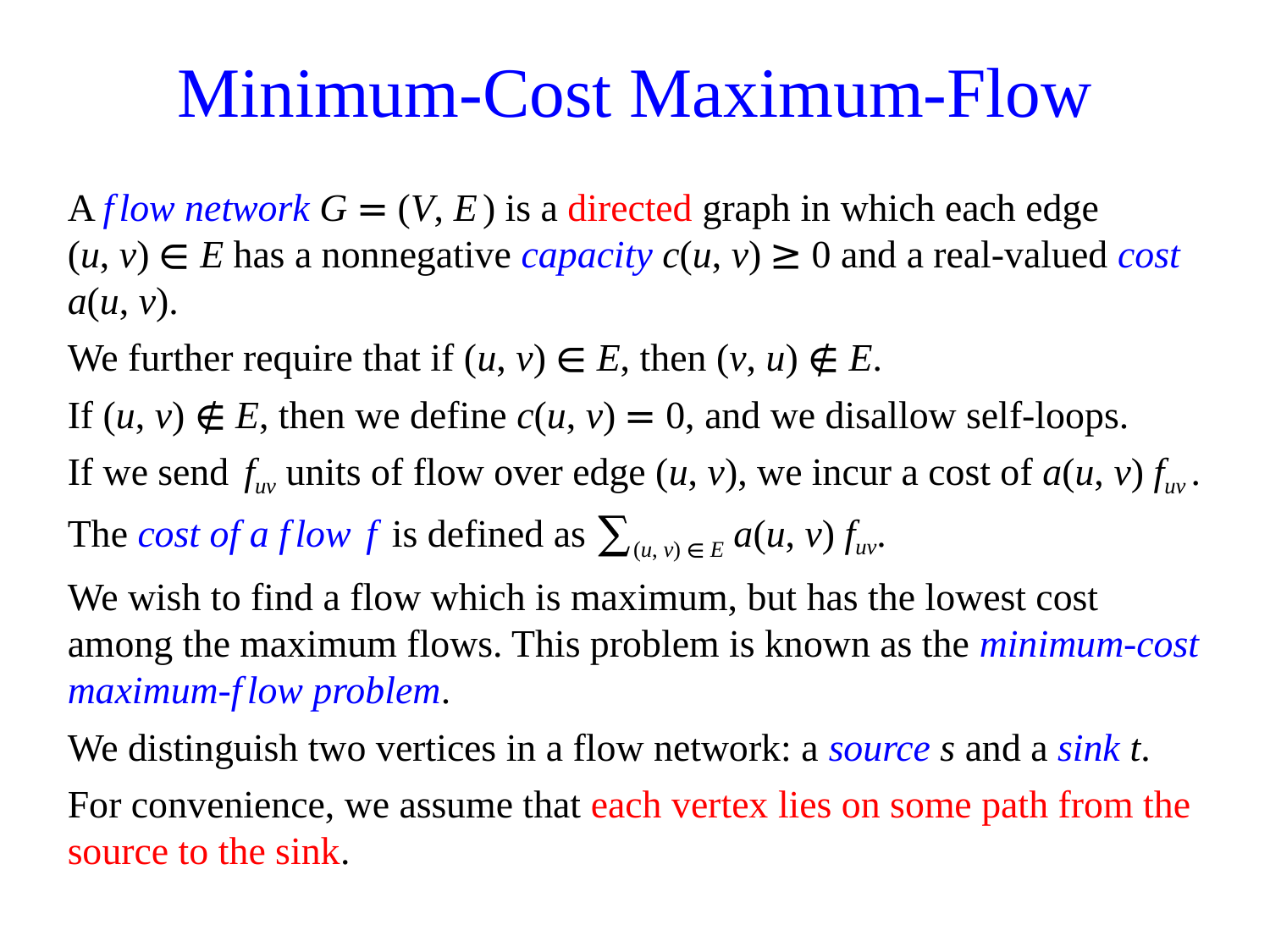

# Minimum-Cost Maximum-Flow
A flow network G = (V, E) is a directed graph in which each edge         (u, v) ∈ E has a nonnegative capacity c(u, v) ≥ 0 and a real-valued cost a(u, v).
We further require that if (u, v) ∈ E, then (v, u) ∉ E.
If (u, v) ∉ E, then we define c(u, v) = 0, and we disallow self-loops.
If we send fuv units of flow over edge (u, v), we incur a cost of a(u, v) fuv.
The cost of a flow f is defined as ∑(u, v) ∈ E a(u, v) fuv.
We wish to find a flow which is maximum, but has the lowest cost among the maximum flows. This problem is known as the minimum-cost maximum-flow problem.
We distinguish two vertices in a flow network: a source s and a sink t.
For convenience, we assume that each vertex lies on some path from the source to the sink.